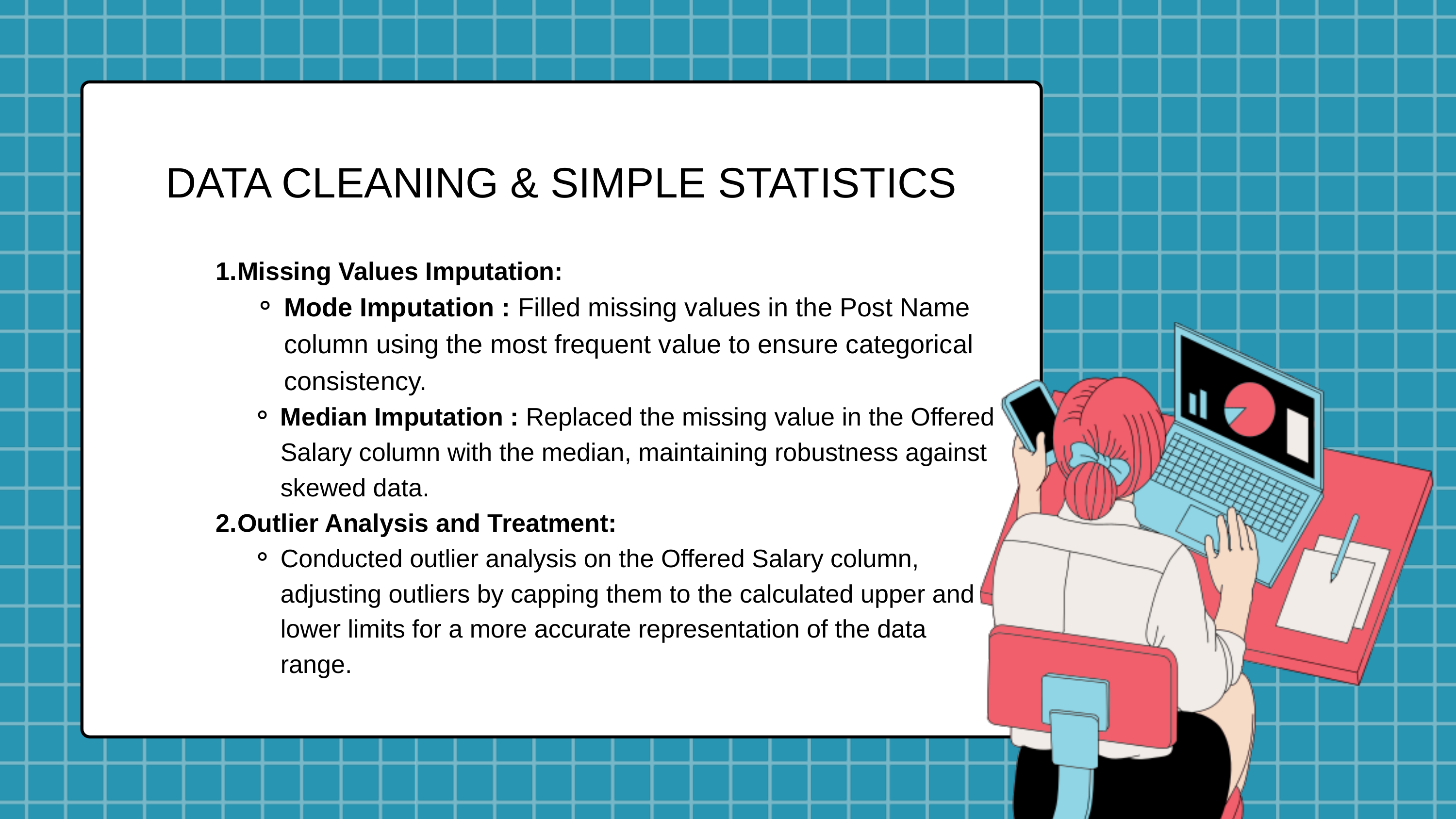

DATA CLEANING & SIMPLE STATISTICS
Missing Values Imputation:
Mode Imputation : Filled missing values in the Post Name column using the most frequent value to ensure categorical consistency.
Median Imputation : Replaced the missing value in the Offered Salary column with the median, maintaining robustness against skewed data.
Outlier Analysis and Treatment:
Conducted outlier analysis on the Offered Salary column, adjusting outliers by capping them to the calculated upper and lower limits for a more accurate representation of the data range.